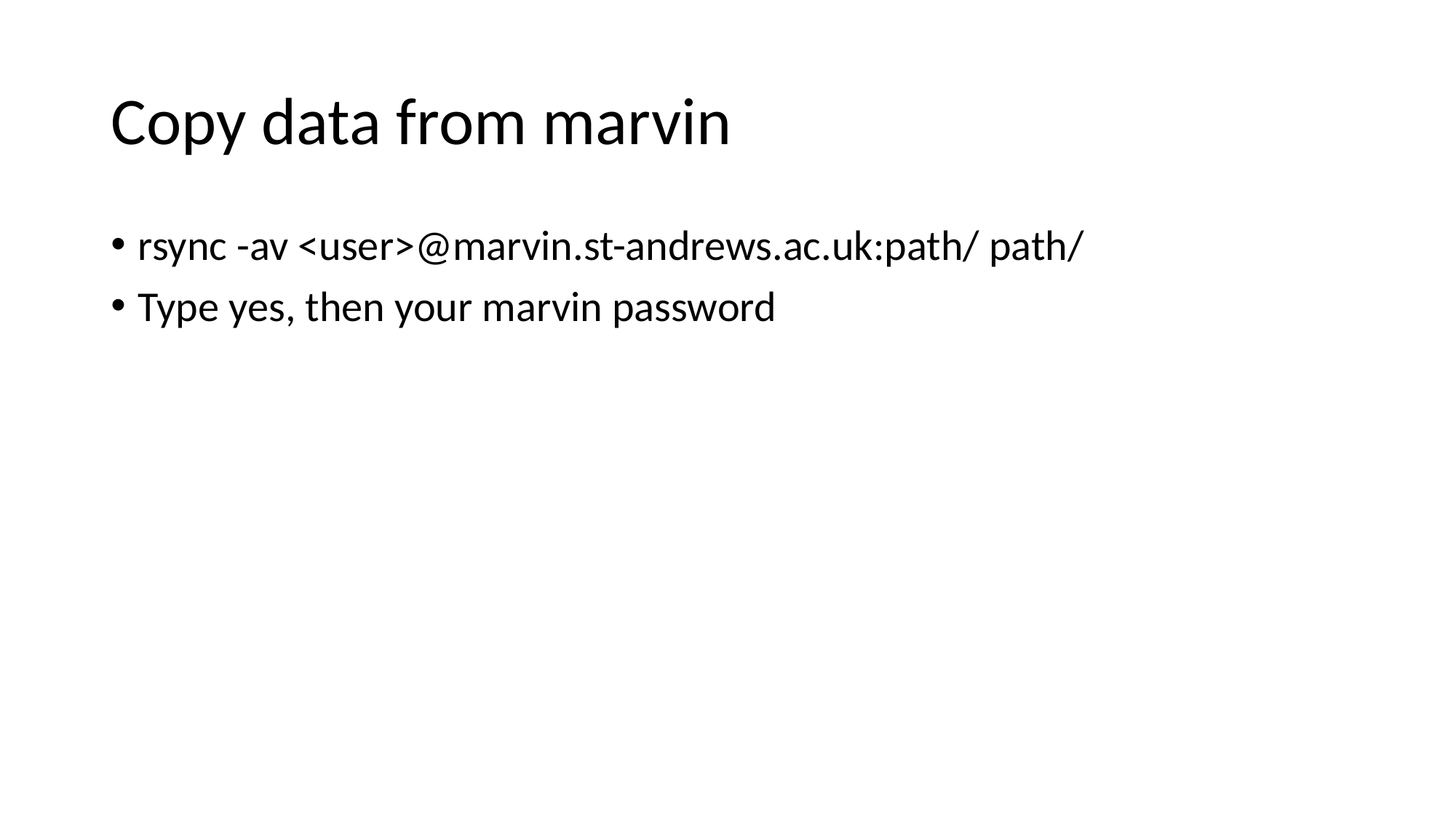

# Copy data from marvin
rsync -av <user>@marvin.st-andrews.ac.uk:path/ path/
Type yes, then your marvin password